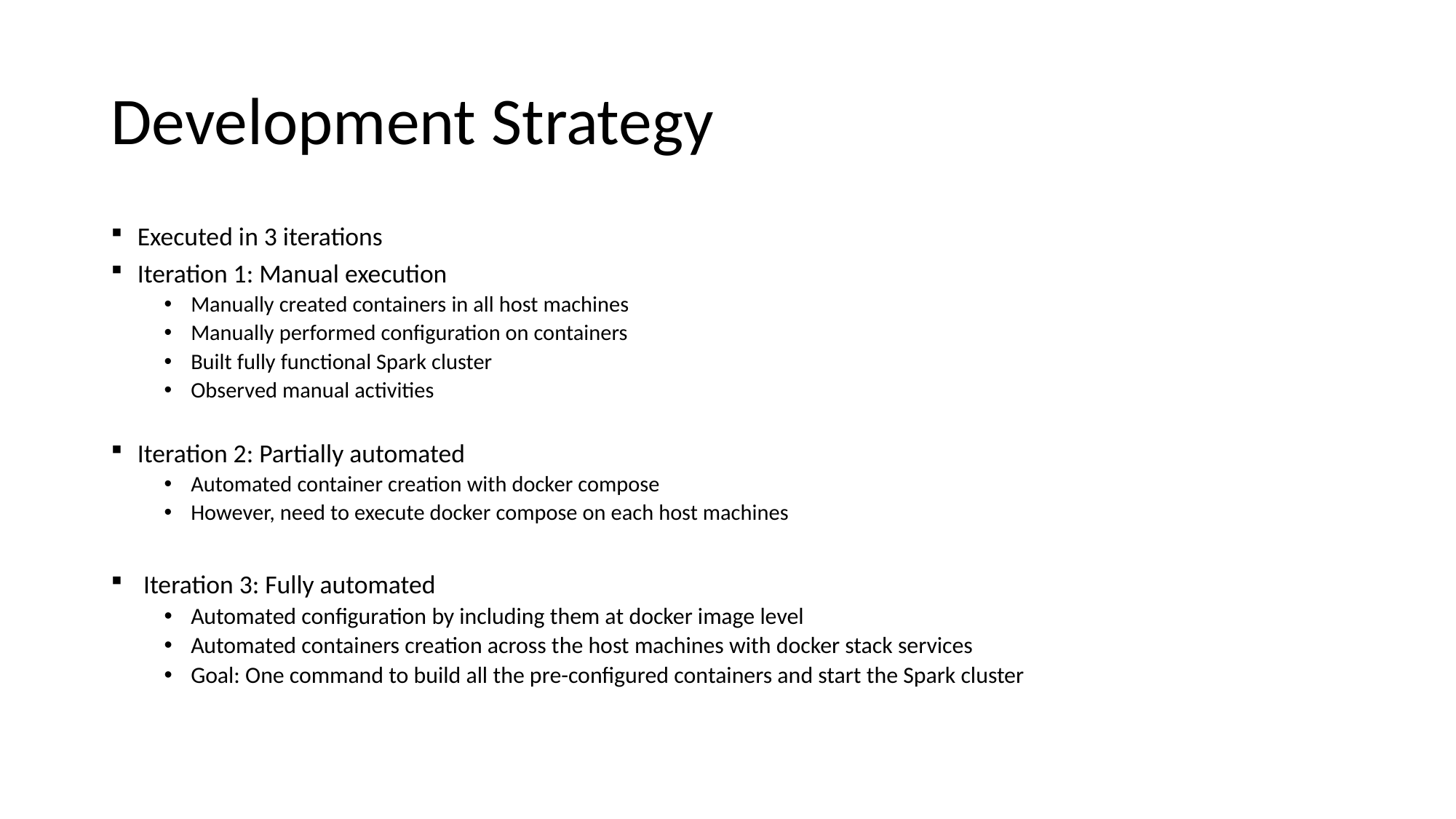

# Development Strategy
Executed in 3 iterations
Iteration 1: Manual execution
Manually created containers in all host machines
Manually performed configuration on containers
Built fully functional Spark cluster
Observed manual activities

Iteration 2: Partially automated
	Automated container creation with docker compose
	However, need to execute docker compose on each host machines

 Iteration 3: Fully automated
Automated configuration by including them at docker image level
Automated containers creation across the host machines with docker stack services
Goal: One command to build all the pre-configured containers and start the Spark cluster